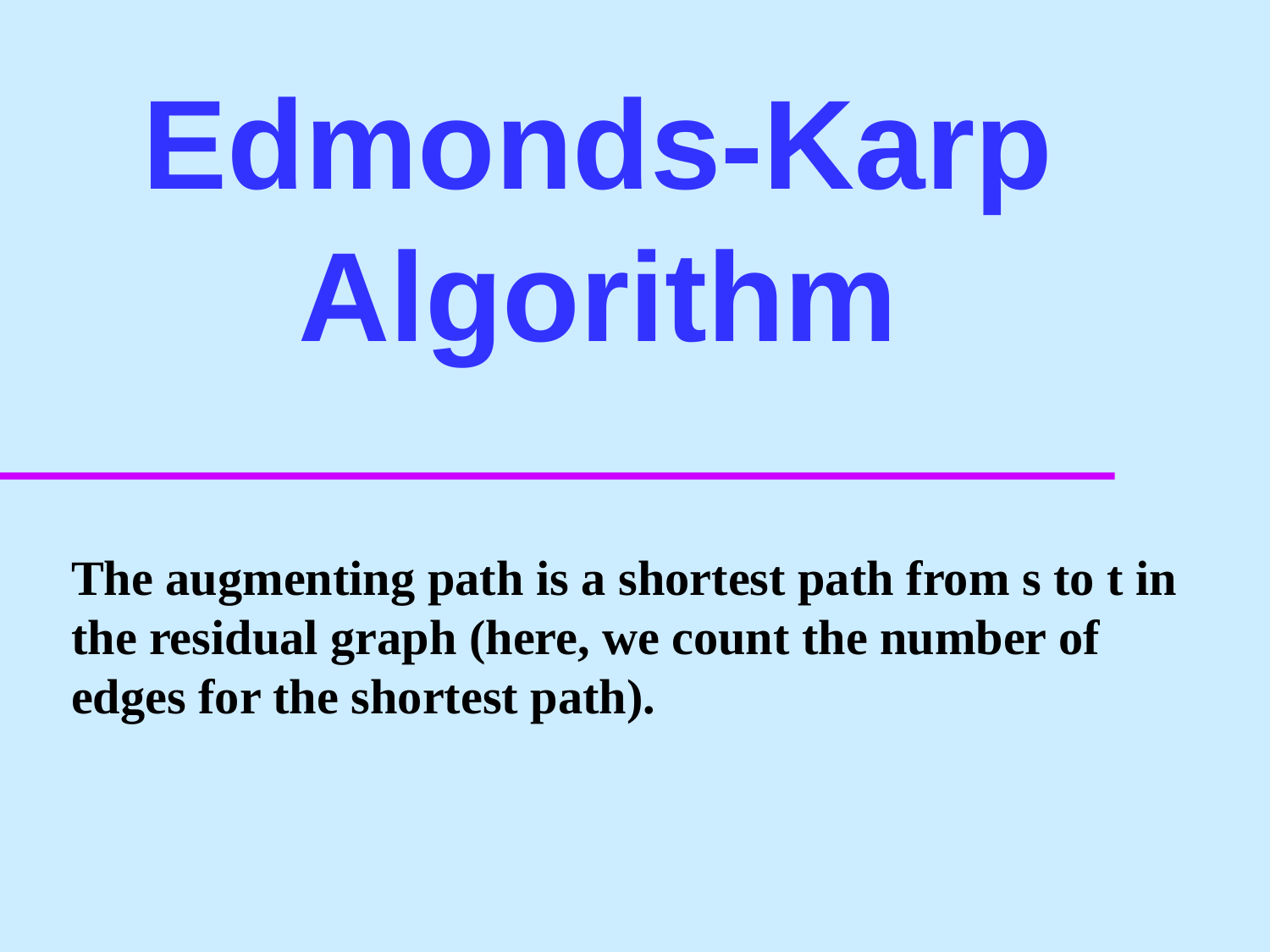

# Edmonds-Karp Algorithm
The augmenting path is a shortest path from s to t in the residual graph (here, we count the number of edges for the shortest path).